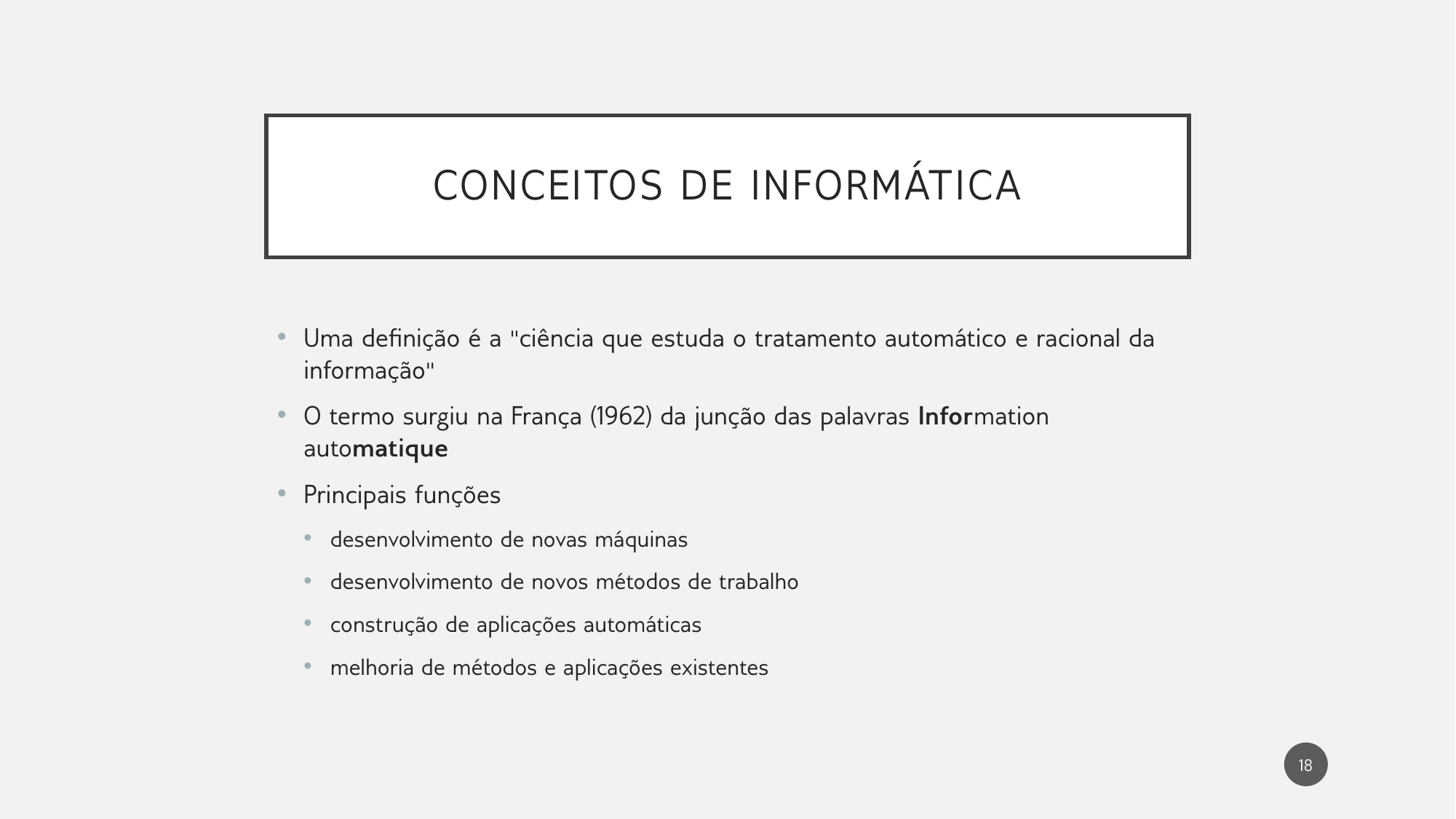

# Conceitos de Informática
Uma definição é a "ciência que estuda o tratamento automático e racional da informação"
O termo surgiu na França (1962) da junção das palavras Information automatique
Principais funções
desenvolvimento de novas máquinas
desenvolvimento de novos métodos de trabalho
construção de aplicações automáticas
melhoria de métodos e aplicações existentes
18